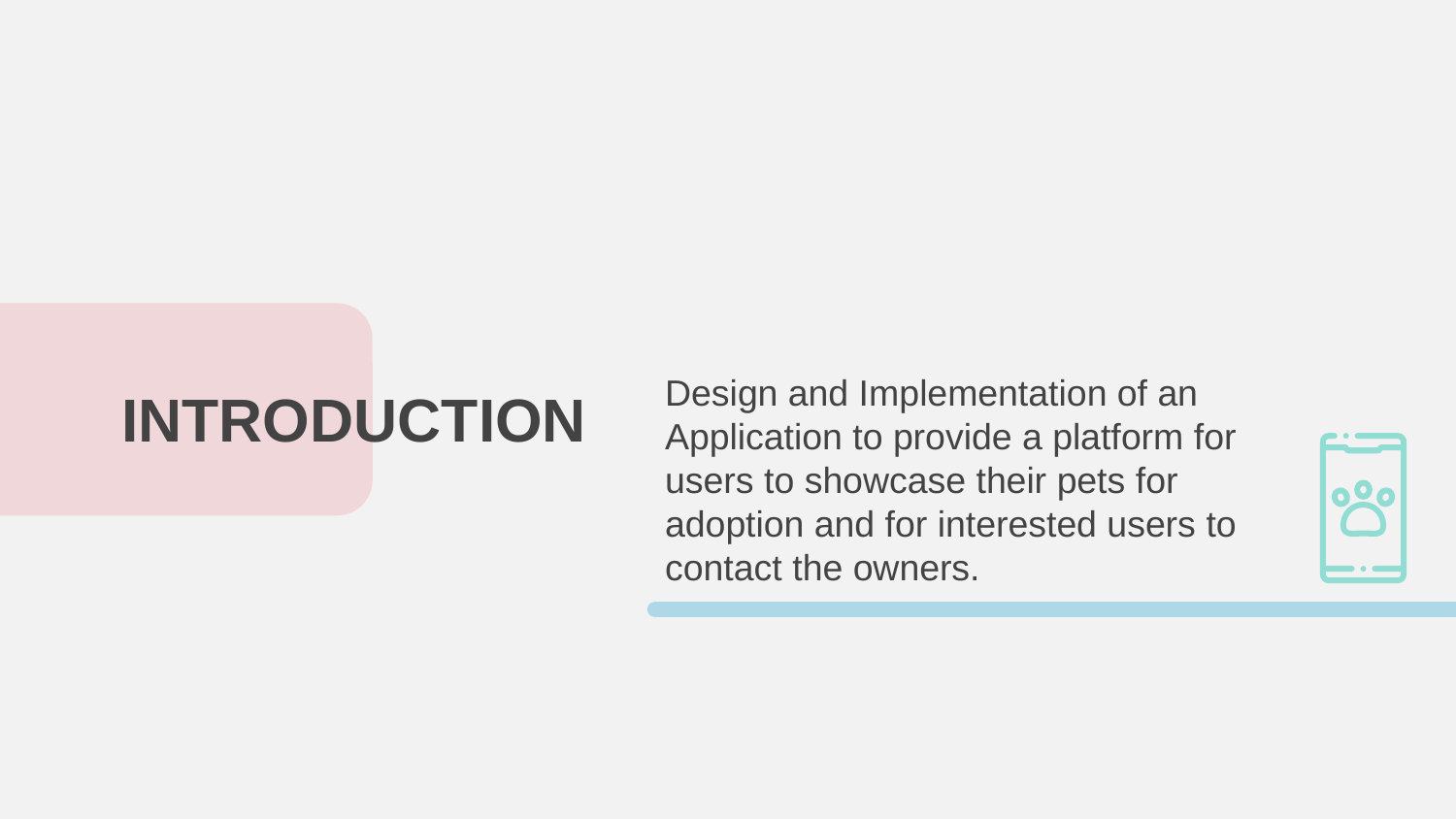

Design and Implementation of an Application to provide a platform for users to showcase their pets for adoption and for interested users to contact the owners.

# INTRODUCTION